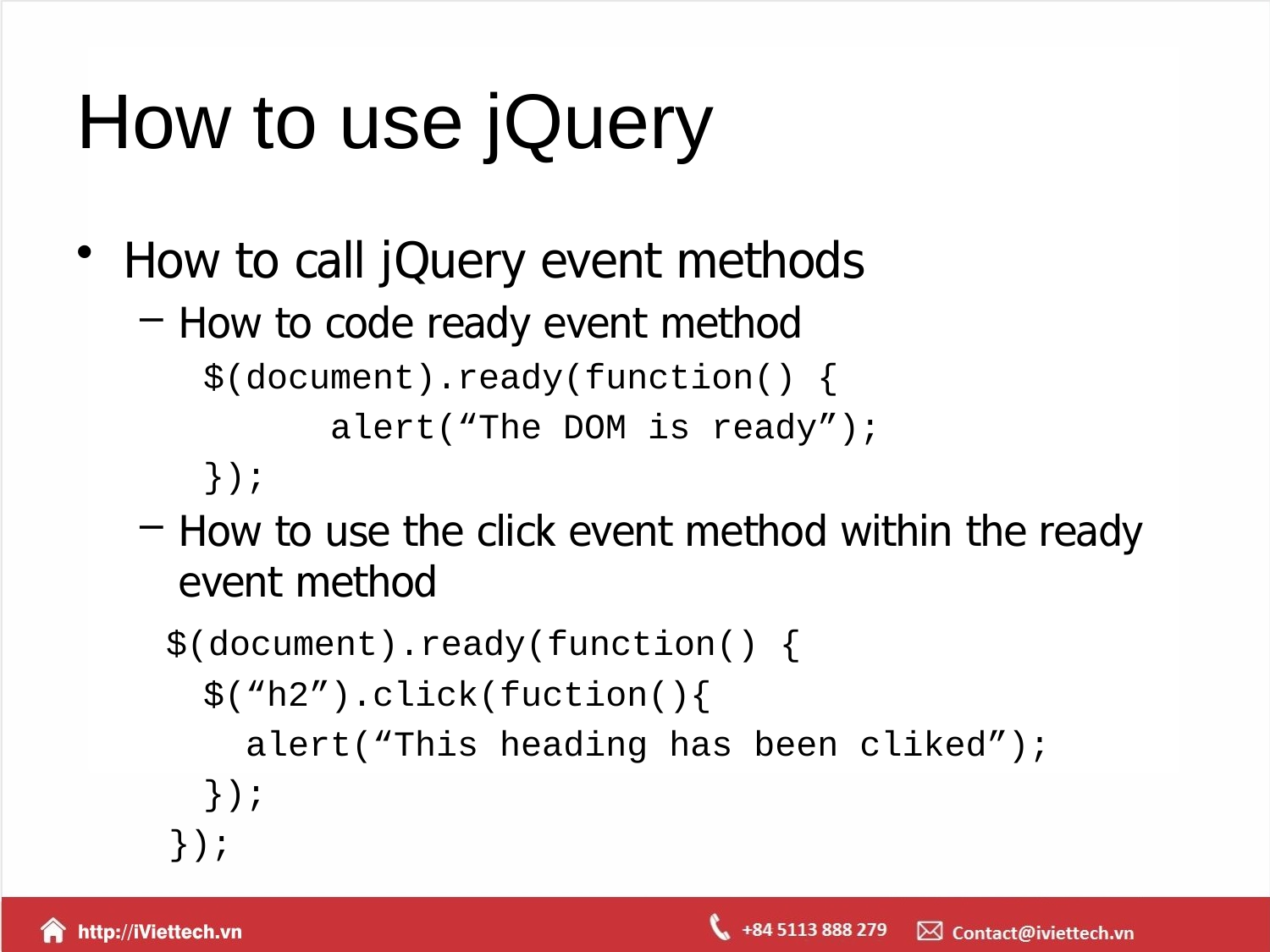

# How to use jQuery
How to call jQuery event methods
How to code ready event method
$(document).ready(function() {
	alert(“The DOM is ready”);
});
How to use the click event method within the ready event method
  $(document).ready(function() {
$(“h2”).click(fuction(){
  alert(“This heading has been cliked”);
});
 });